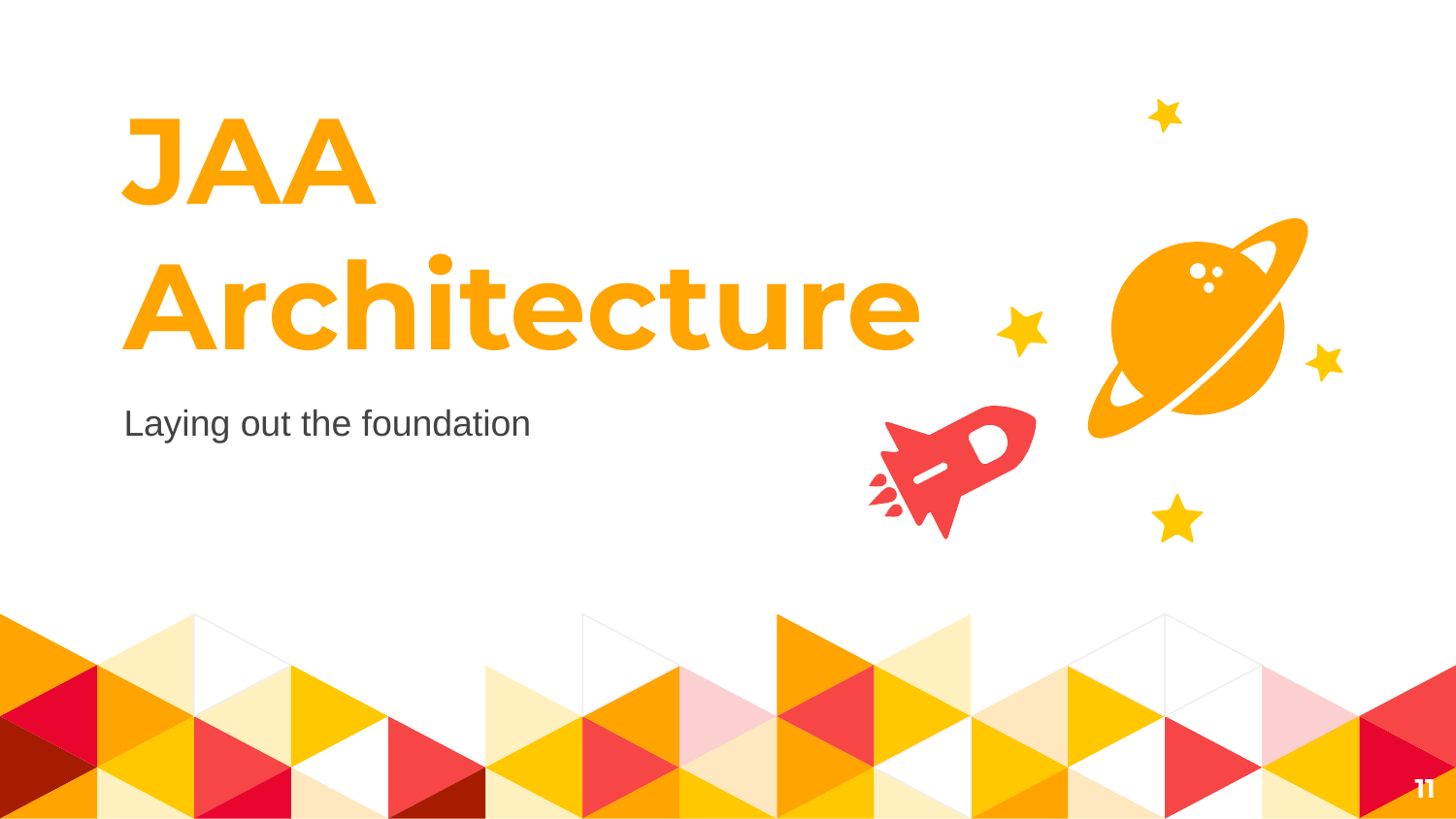

JAA
Architecture

Laying out the foundation

11